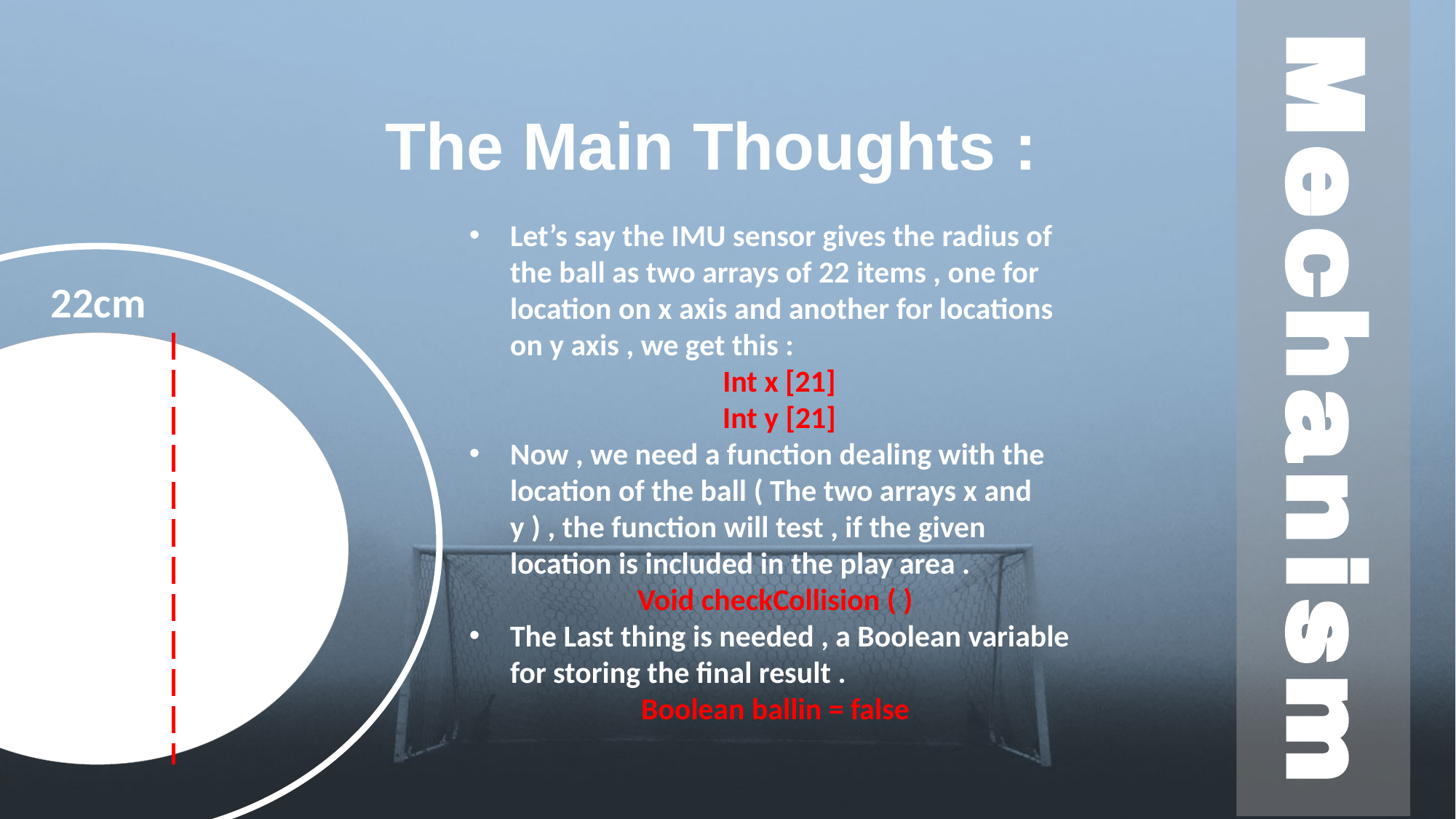

The Main Thoughts :
Let’s say the IMU sensor gives the radius of the ball as two arrays of 22 items , one for location on x axis and another for locations on y axis , we get this :
Int x [21]
Int y [21]
Now , we need a function dealing with the location of the ball ( The two arrays x and y ) , the function will test , if the given location is included in the play area .
Void checkCollision ( )
The Last thing is needed , a Boolean variable for storing the final result .
Boolean ballin = false

22cm
Mechanism